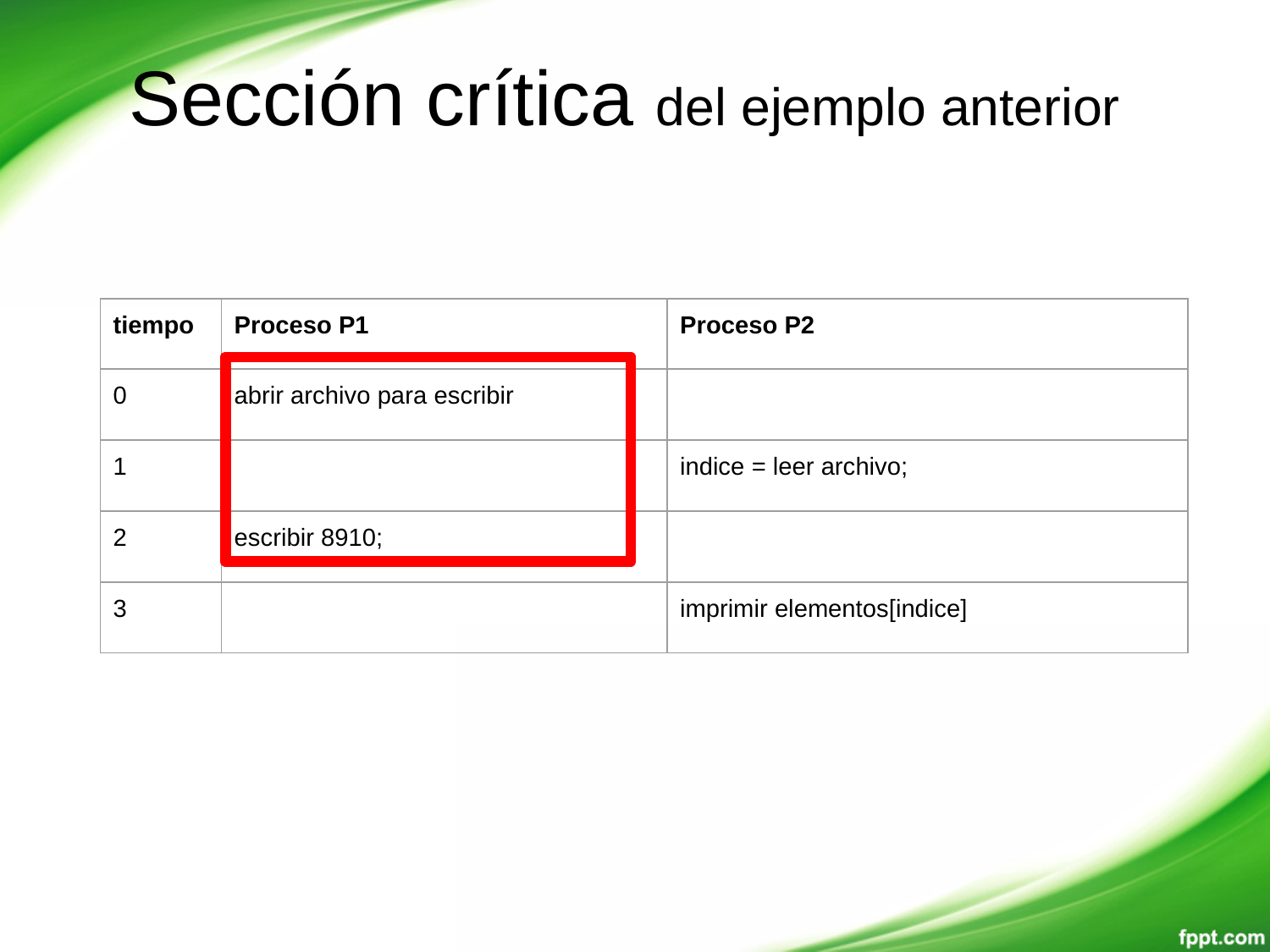

# Sección crítica del ejemplo anterior
| tiempo | Proceso P1 | Proceso P2 |
| --- | --- | --- |
| 0 | abrir archivo para escribir |  |
| 1 |  | indice = leer archivo; |
| 2 | escribir 8910; |  |
| 3 |  | imprimir elementos[indice] |